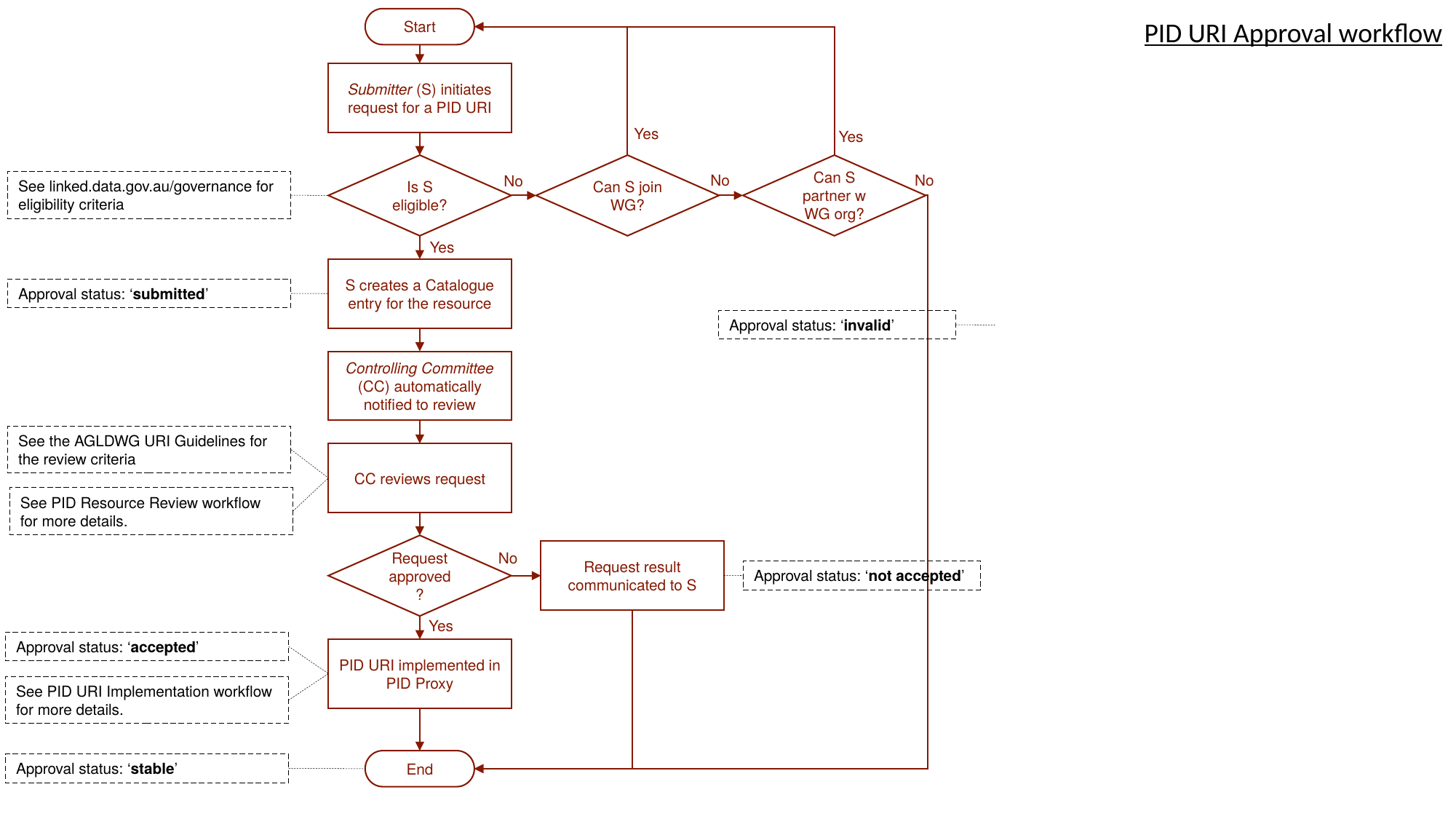

Start
PID URI Approval workflow
Submitter (S) initiates request for a PID URI
Yes
Yes
Is S eligible?
Can S join WG?
Can S partner w WG org?
No
No
No
See linked.data.gov.au/governance for eligibility criteria
Yes
S creates a Catalogue entry for the resource
Approval status: ‘submitted’
Approval status: ‘invalid’
Controlling Committee (CC) automatically notified to review
See the AGLDWG URI Guidelines for the review criteria
CC reviews request
See PID Resource Review workflow for more details.
Request approved?
Request result communicated to S
No
Approval status: ‘not accepted’
Yes
Approval status: ‘accepted’
PID URI implemented in PID Proxy
See PID URI Implementation workflow for more details.
End
Approval status: ‘stable’